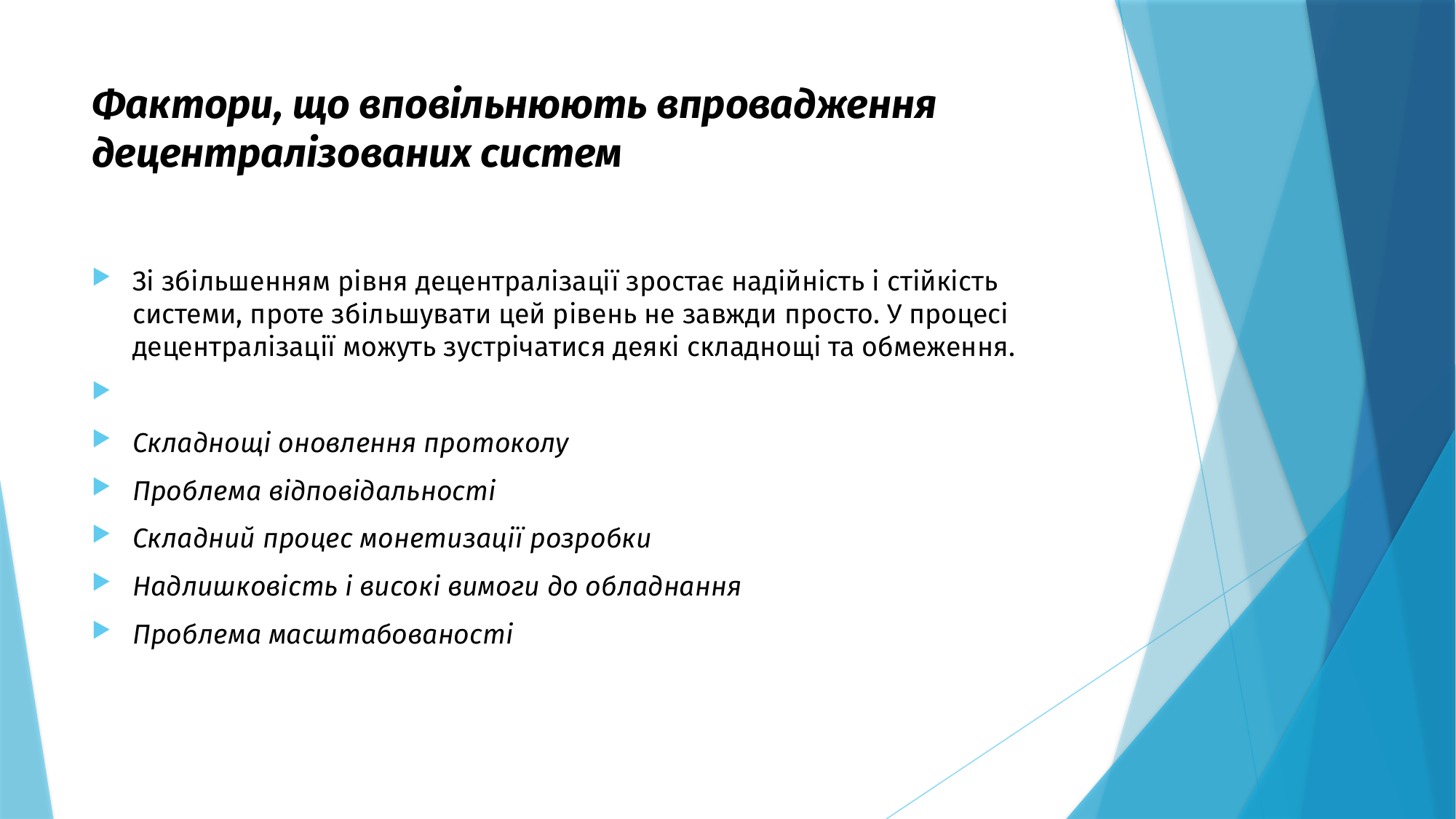

# Фактори, що вповільнюють впровадження децентралізованих систем
Зі збільшенням рівня децентралізації зростає надійність і стійкість системи, проте збільшувати цей рівень не завжди просто. У процесі децентралізації можуть зустрічатися деякі складнощі та обмеження.

Складнощі оновлення протоколу
Проблема відповідальності
Складний процес монетизації розробки
Надлишковість і високі вимоги до обладнання
Проблема масштабованості